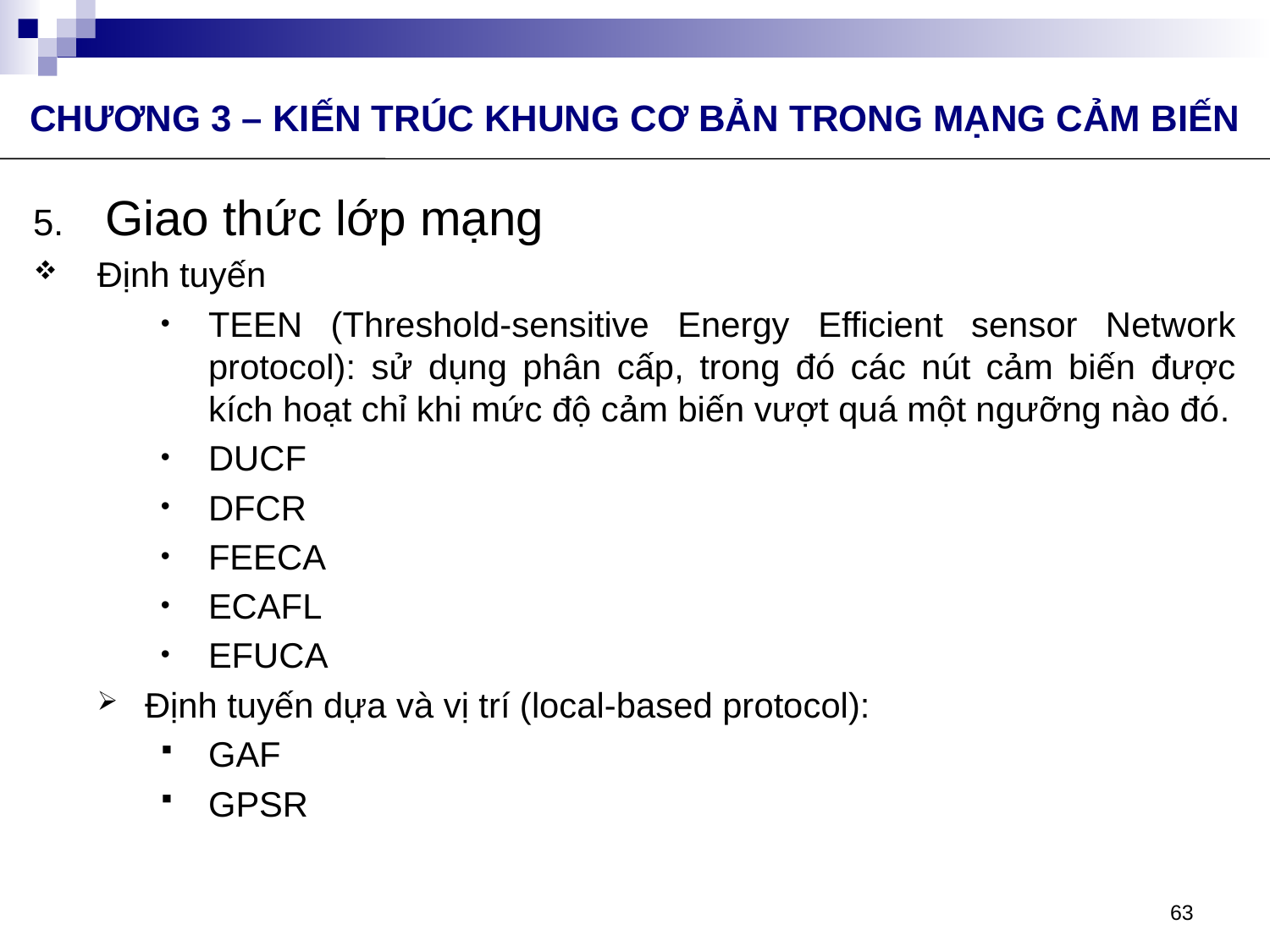

CHƯƠNG 3 – KIẾN TRÚC KHUNG CƠ BẢN TRONG MẠNG CẢM BIẾN

Giao thức lớp mạng
Định tuyến
TEEN (Threshold-sensitive Energy Efficient sensor Network protocol): sử dụng phân cấp, trong đó các nút cảm biến được kích hoạt chỉ khi mức độ cảm biến vượt quá một ngưỡng nào đó.
DUCF
DFCR
FEECA
ECAFL
EFUCA
Định tuyến dựa và vị trí (local-based protocol):
GAF
GPSR
63